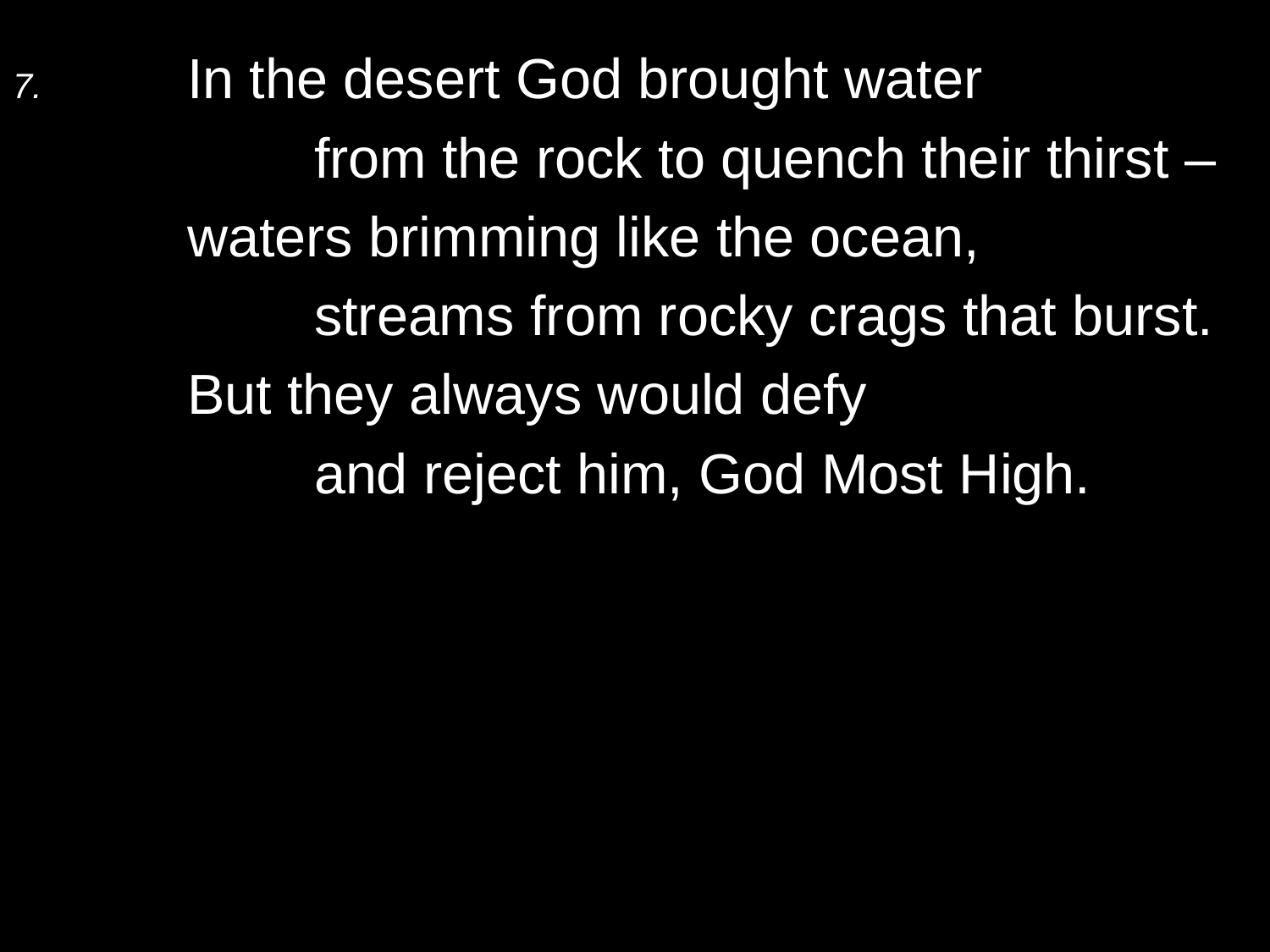

7.	In the desert God brought water
		from the rock to quench their thirst –
	waters brimming like the ocean,
		streams from rocky crags that burst.
	But they always would defy
		and reject him, God Most High.